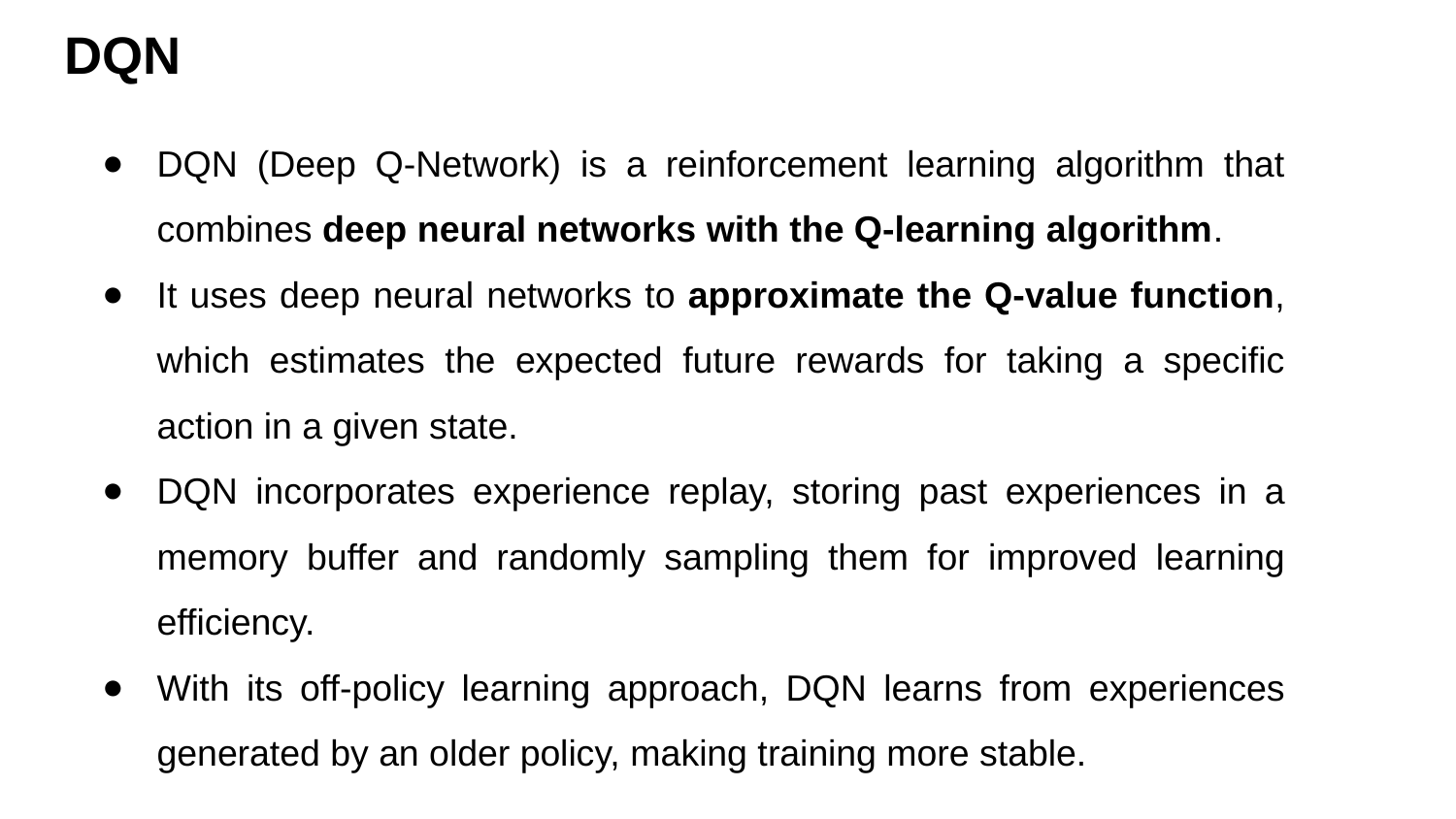

DQN
DQN (Deep Q-Network) is a reinforcement learning algorithm that combines deep neural networks with the Q-learning algorithm.
It uses deep neural networks to approximate the Q-value function, which estimates the expected future rewards for taking a specific action in a given state.
DQN incorporates experience replay, storing past experiences in a memory buffer and randomly sampling them for improved learning efficiency.
With its off-policy learning approach, DQN learns from experiences generated by an older policy, making training more stable.